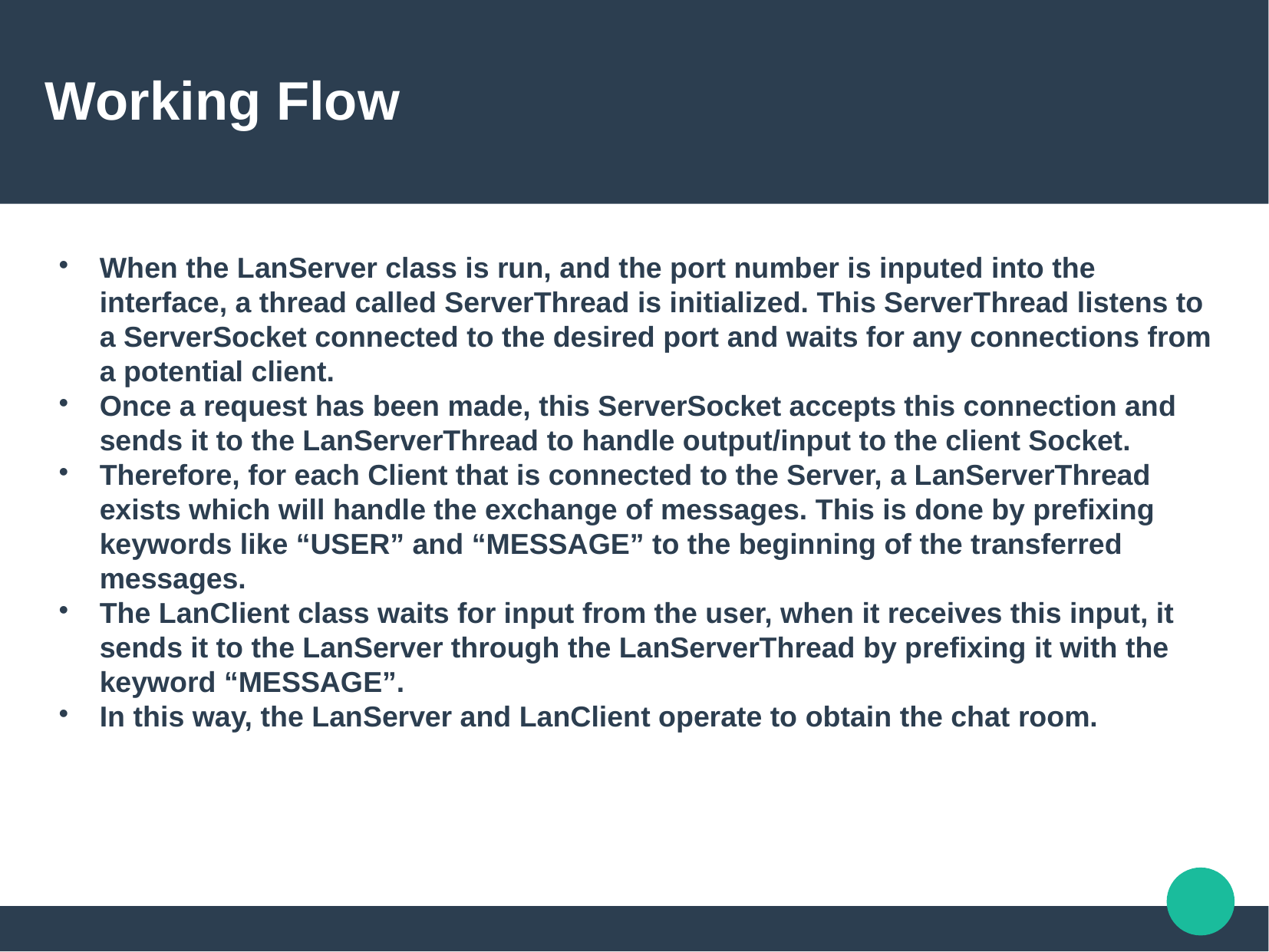

Working Flow
When the LanServer class is run, and the port number is inputed into the interface, a thread called ServerThread is initialized. This ServerThread listens to a ServerSocket connected to the desired port and waits for any connections from a potential client.
Once a request has been made, this ServerSocket accepts this connection and sends it to the LanServerThread to handle output/input to the client Socket.
Therefore, for each Client that is connected to the Server, a LanServerThread exists which will handle the exchange of messages. This is done by prefixing keywords like “USER” and “MESSAGE” to the beginning of the transferred messages.
The LanClient class waits for input from the user, when it receives this input, it sends it to the LanServer through the LanServerThread by prefixing it with the keyword “MESSAGE”.
In this way, the LanServer and LanClient operate to obtain the chat room.